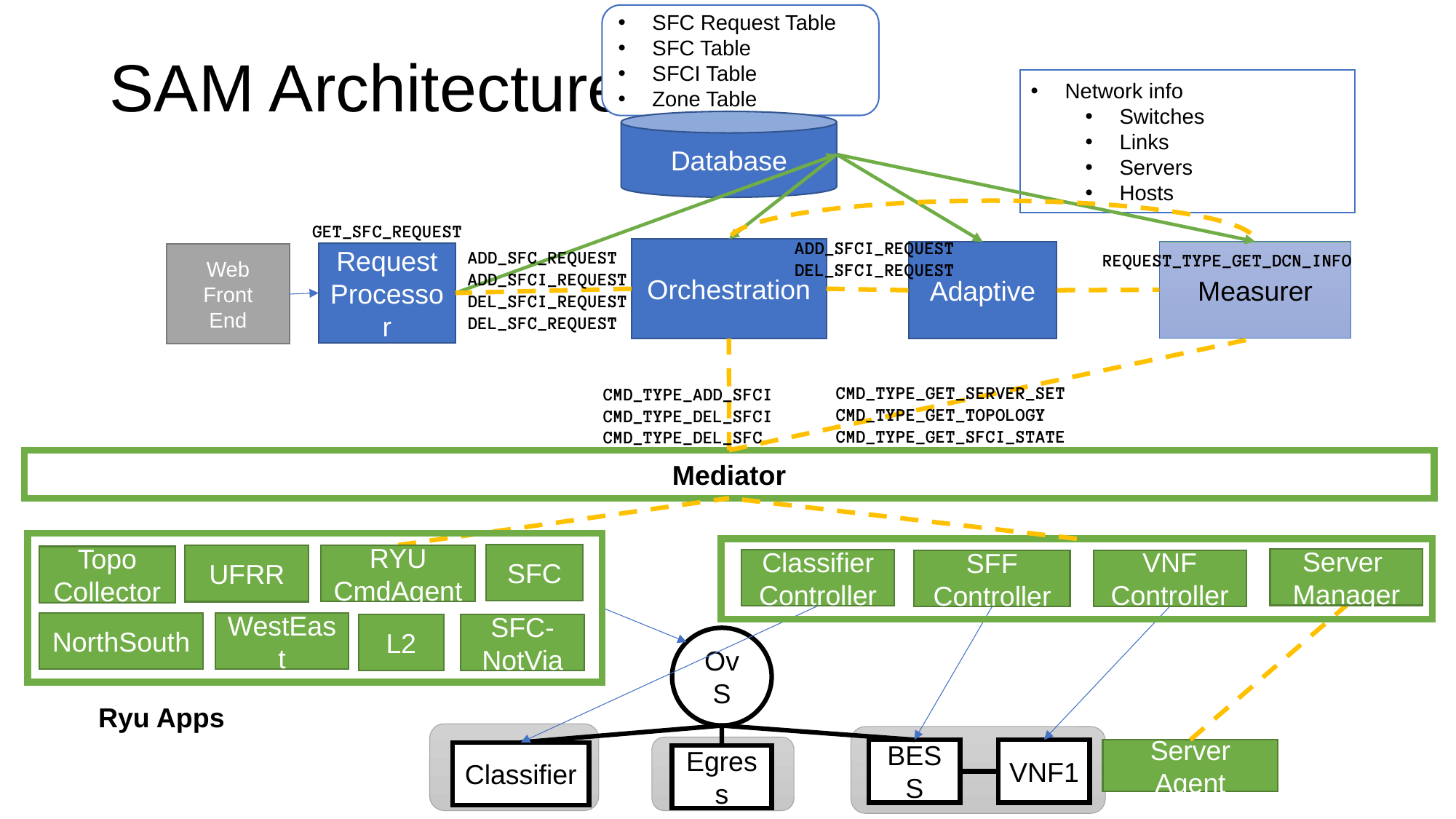

SFC Request Table
SFC Table
SFCI Table
Zone Table
# SAM Architecture
Network info
Switches
Links
Servers
Hosts
Database

GET_SFC_REQUEST
ADD_SFCI_REQUEST
DEL_SFCI_REQUEST
Orchestration
ADD_SFC_REQUEST
ADD_SFCI_REQUEST
DEL_SFCI_REQUEST
DEL_SFC_REQUEST
Measurer
Adaptive
REQUEST_TYPE_GET_DCN_INFO
Request
Processor
Web
Front
End
CMD_TYPE_GET_SERVER_SET
CMD_TYPE_GET_TOPOLOGY
CMD_TYPE_GET_SFCI_STATE
CMD_TYPE_ADD_SFCI
CMD_TYPE_DEL_SFCI
CMD_TYPE_DEL_SFC
Mediator

SFC
RYU CmdAgent
UFRR
Topo
Collector
NorthSouth
WestEast
L2
SFC-NotVia

Server
Manager
Classifier
Controller
VNF
Controller
SFF
Controller
OvS
Ryu Apps

BESS
VNF1
Server Agent
Classifier
Egress